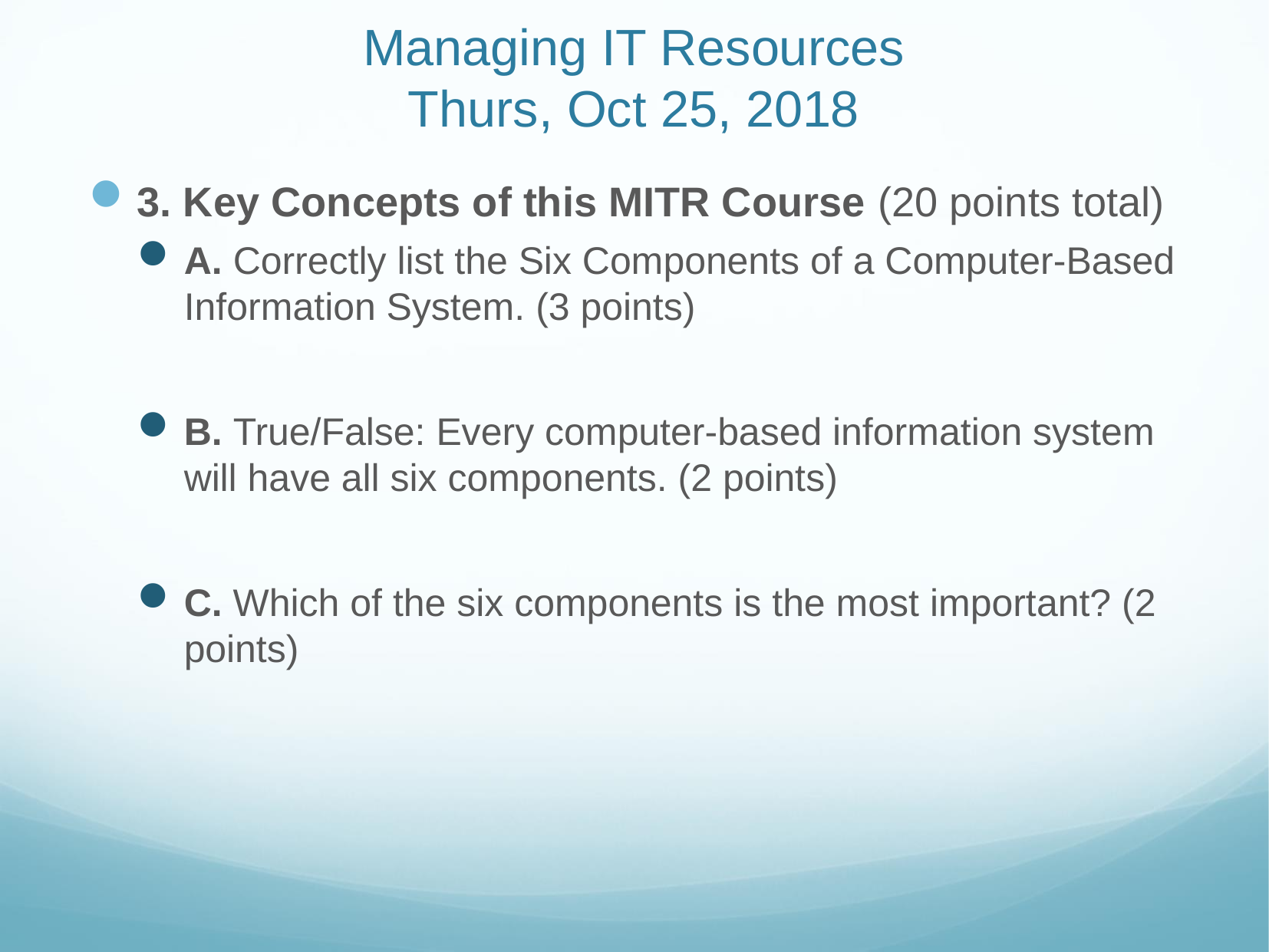

# Managing IT Resources Thurs, Oct 25, 2018
3. Key Concepts of this MITR Course (20 points total)
A. Correctly list the Six Components of a Computer-Based Information System. (3 points)

B. True/False: Every computer-based information system will have all six components. (2 points)

C. Which of the six components is the most important? (2 points)